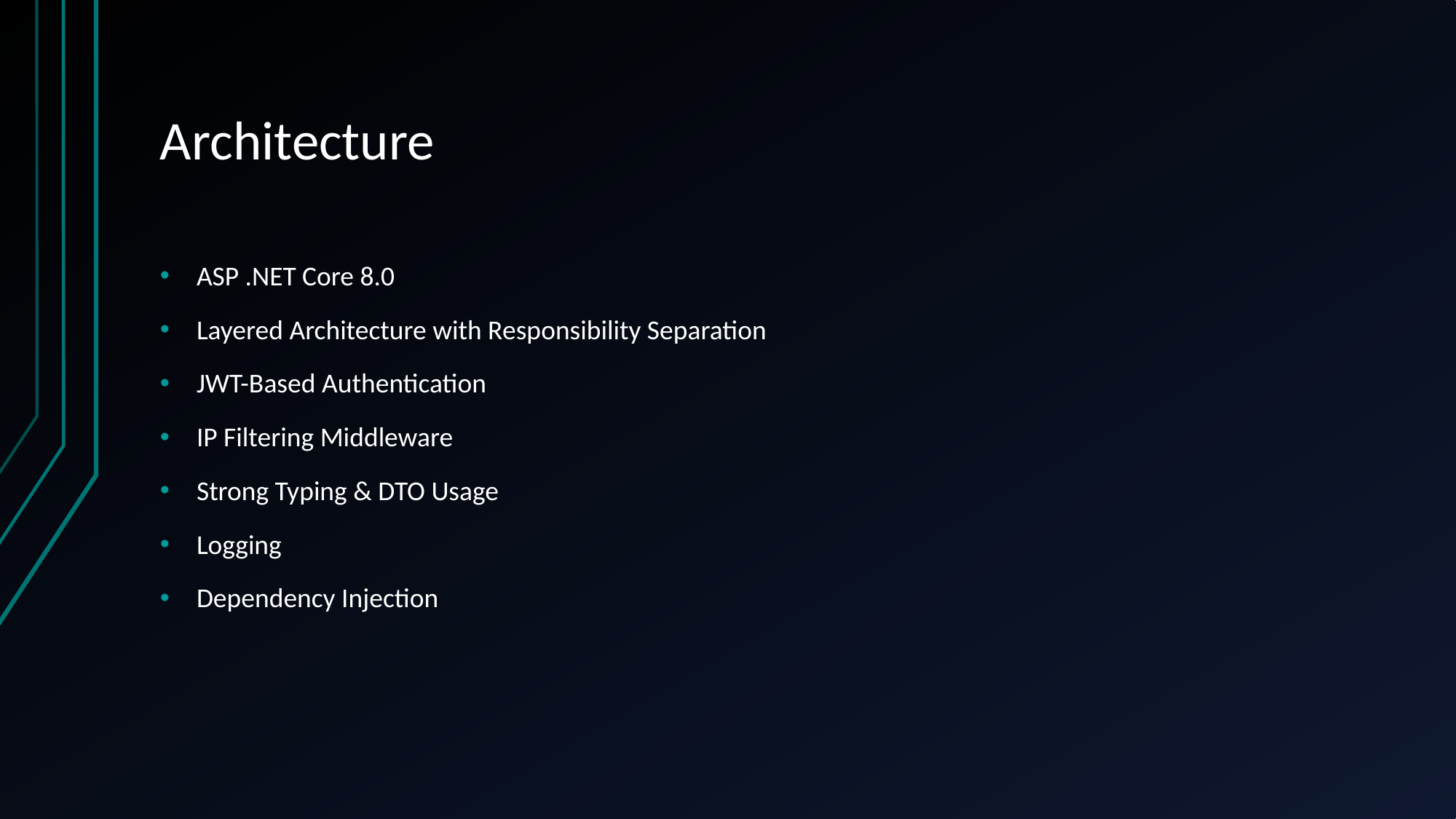

# Architecture
ASP .NET Core 8.0
Layered Architecture with Responsibility Separation
JWT-Based Authentication
IP Filtering Middleware
Strong Typing & DTO Usage
Logging
Dependency Injection